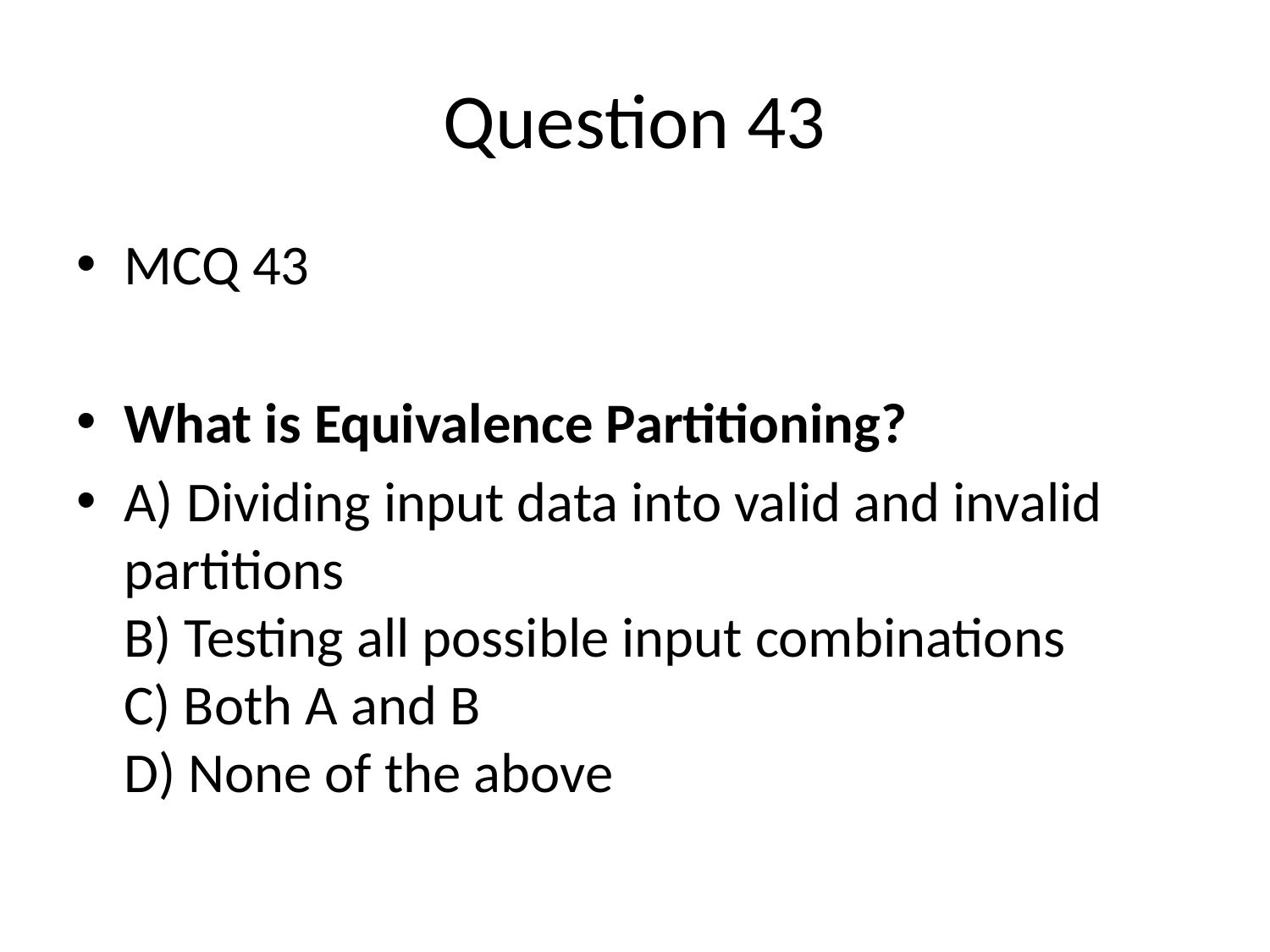

# Question 43
MCQ 43

What is Equivalence Partitioning?
A) Dividing input data into valid and invalid partitions
B) Testing all possible input combinations
C) Both A and B
D) None of the above